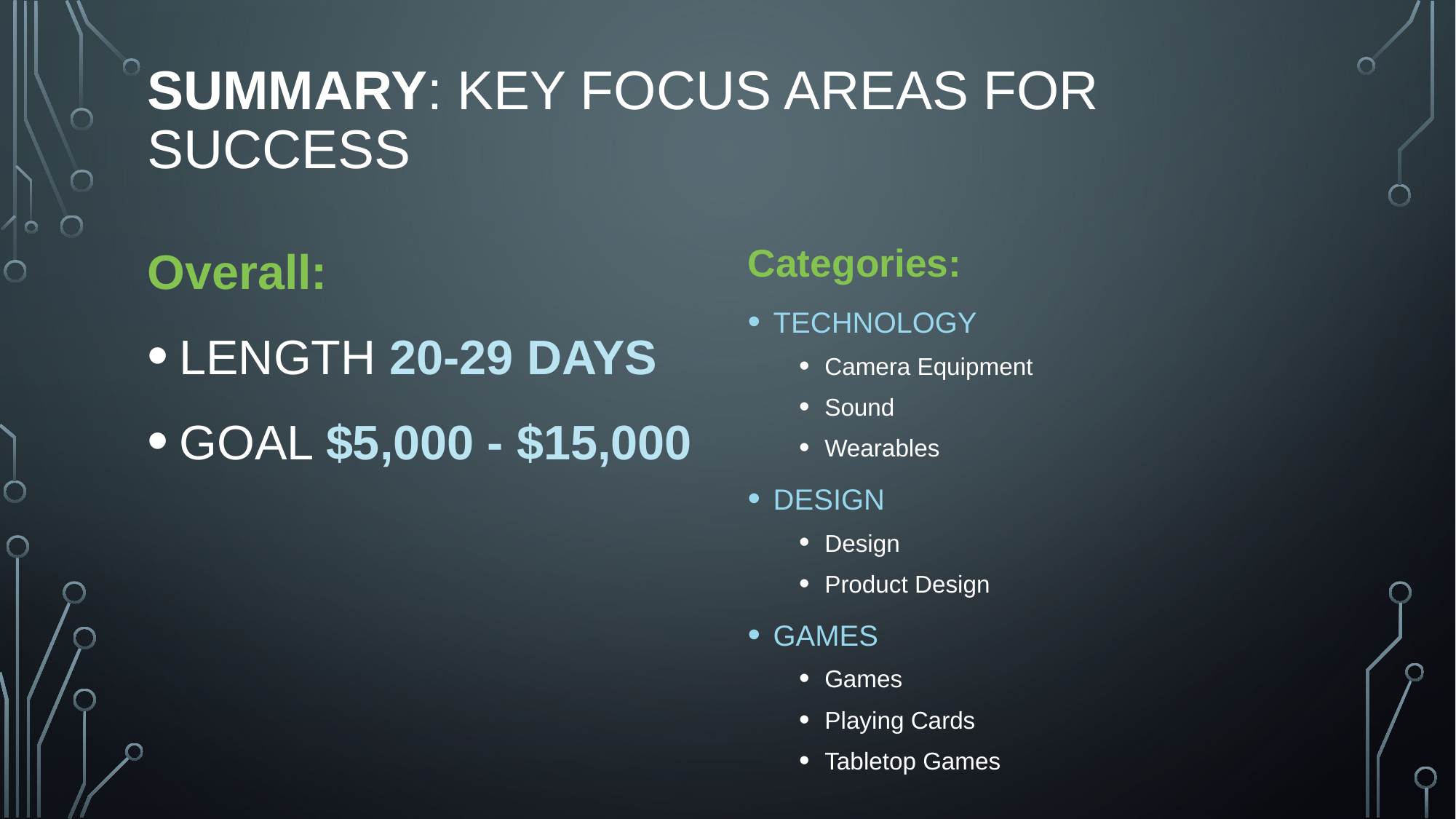

# Summary: Key Focus Areas for Success
Overall:
LENGTH 20-29 DAYS
GOAL $5,000 - $15,000

Categories:
TECHNOLOGY
Camera Equipment
Sound
Wearables
DESIGN
Design
Product Design
GAMES
Games
Playing Cards
Tabletop Games